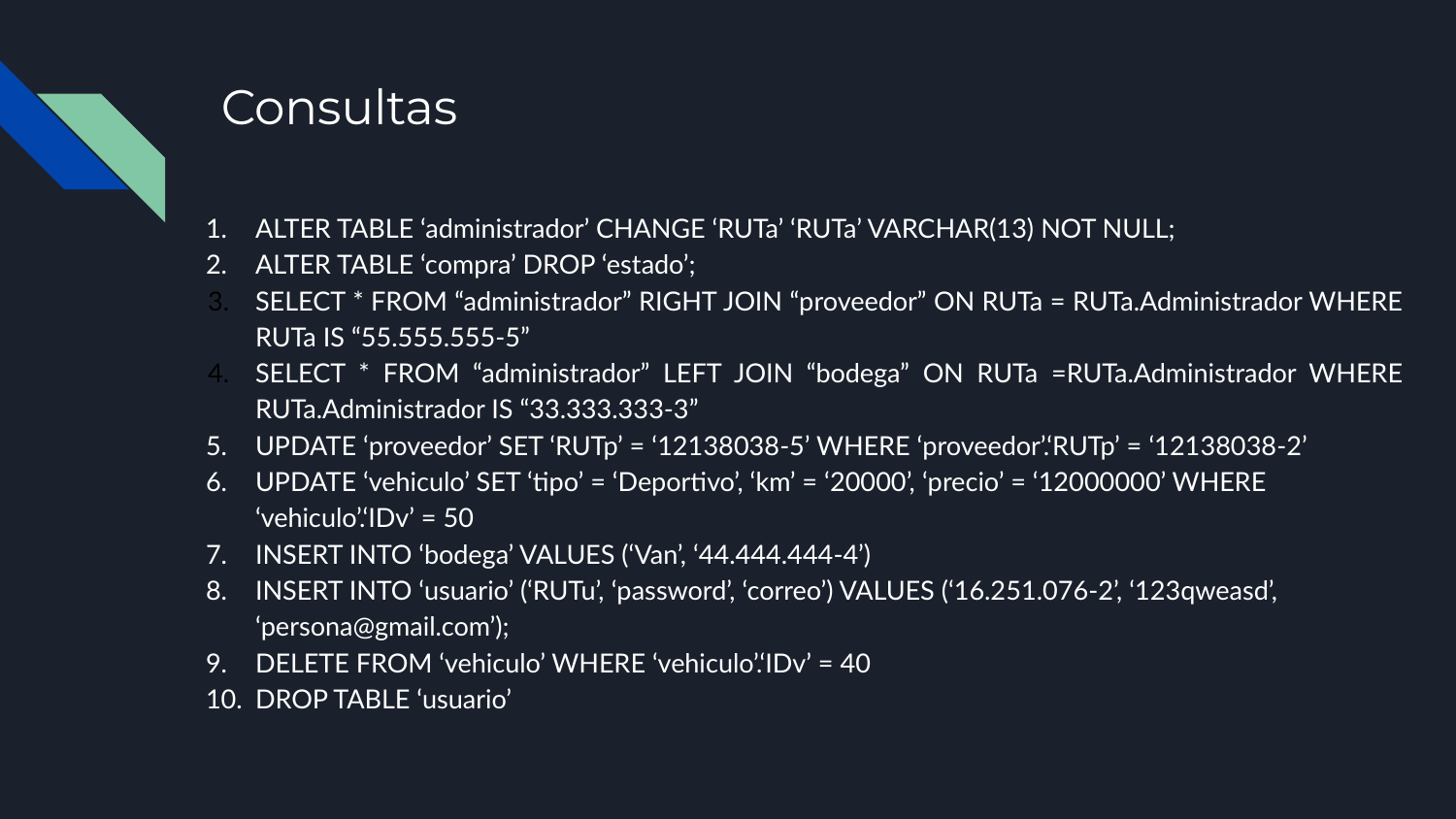

# Consultas
ALTER TABLE ‘administrador’ CHANGE ‘RUTa’ ‘RUTa’ VARCHAR(13) NOT NULL;
ALTER TABLE ‘compra’ DROP ‘estado’;
SELECT * FROM “administrador” RIGHT JOIN “proveedor” ON RUTa = RUTa.Administrador WHERE RUTa IS “55.555.555-5”
SELECT * FROM “administrador” LEFT JOIN “bodega” ON RUTa =RUTa.Administrador WHERE RUTa.Administrador IS “33.333.333-3”
UPDATE ‘proveedor’ SET ‘RUTp’ = ‘12138038-5’ WHERE ‘proveedor’.‘RUTp’ = ‘12138038-2’
UPDATE ‘vehiculo’ SET ‘tipo’ = ‘Deportivo’, ‘km’ = ‘20000’, ‘precio’ = ‘12000000’ WHERE ‘vehiculo’.‘IDv’ = 50
INSERT INTO ‘bodega’ VALUES (‘Van’, ‘44.444.444-4’)
INSERT INTO ‘usuario’ (‘RUTu’, ‘password’, ‘correo’) VALUES (‘16.251.076-2’, ‘123qweasd’, ‘persona@gmail.com’);
DELETE FROM ‘vehiculo’ WHERE ‘vehiculo’.‘IDv’ = 40
DROP TABLE ‘usuario’